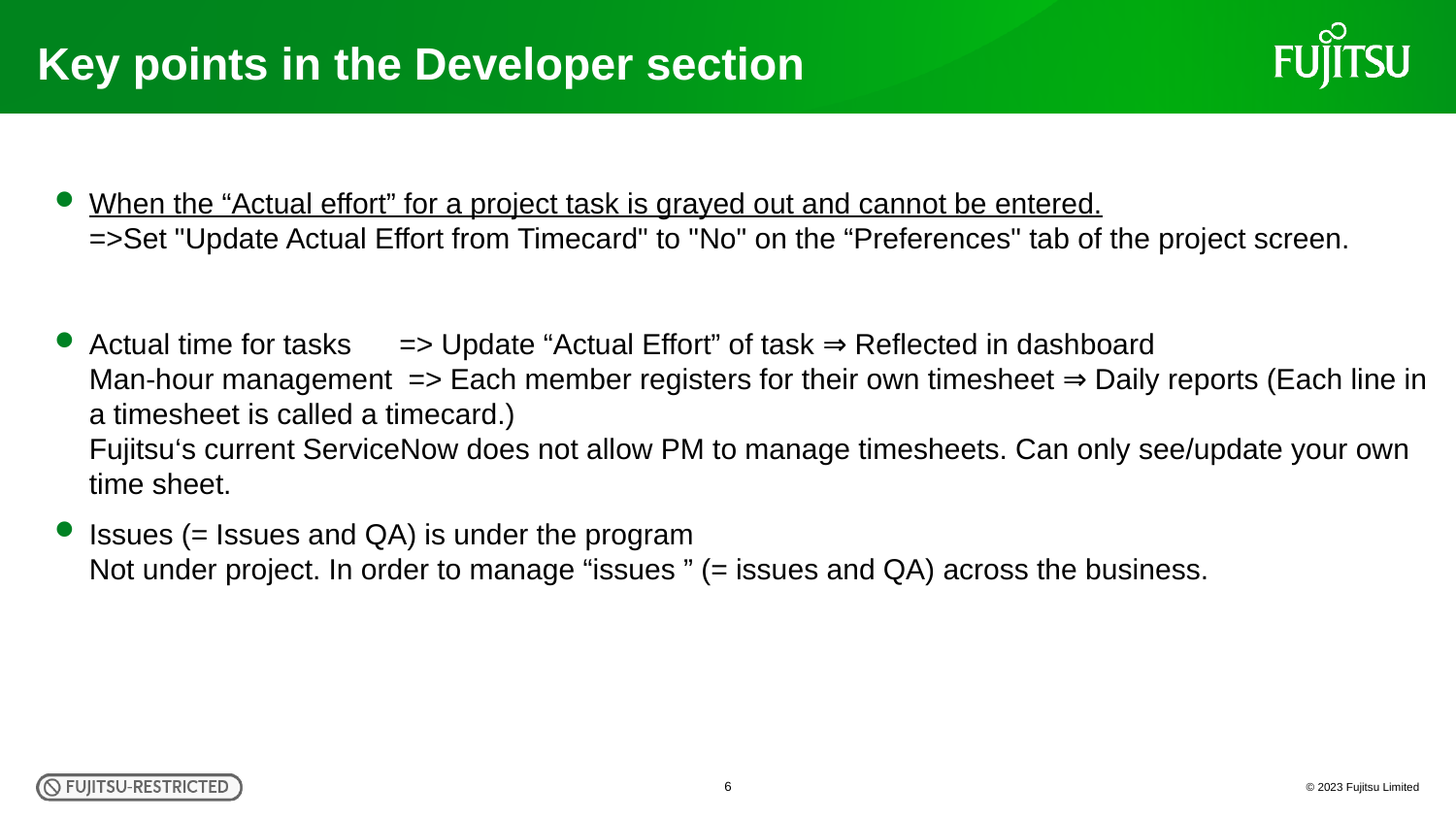

# Key points in the Developer section
When the “Actual effort” for a project task is grayed out and cannot be entered.
=>Set "Update Actual Effort from Timecard" to "No" on the “Preferences" tab of the project screen.

Actual time for tasks      => Update “Actual Effort” of task ⇒ Reflected in dashboard
Man-hour management  => Each member registers for their own timesheet ⇒ Daily reports (Each line in a timesheet is called a timecard.)
Fujitsu‘s current ServiceNow does not allow PM to manage timesheets. Can only see/update your own time sheet.
Issues (= Issues and QA) is under the program
Not under project. In order to manage “issues ” (= issues and QA) across the business.

6
© 2023 Fujitsu Limited